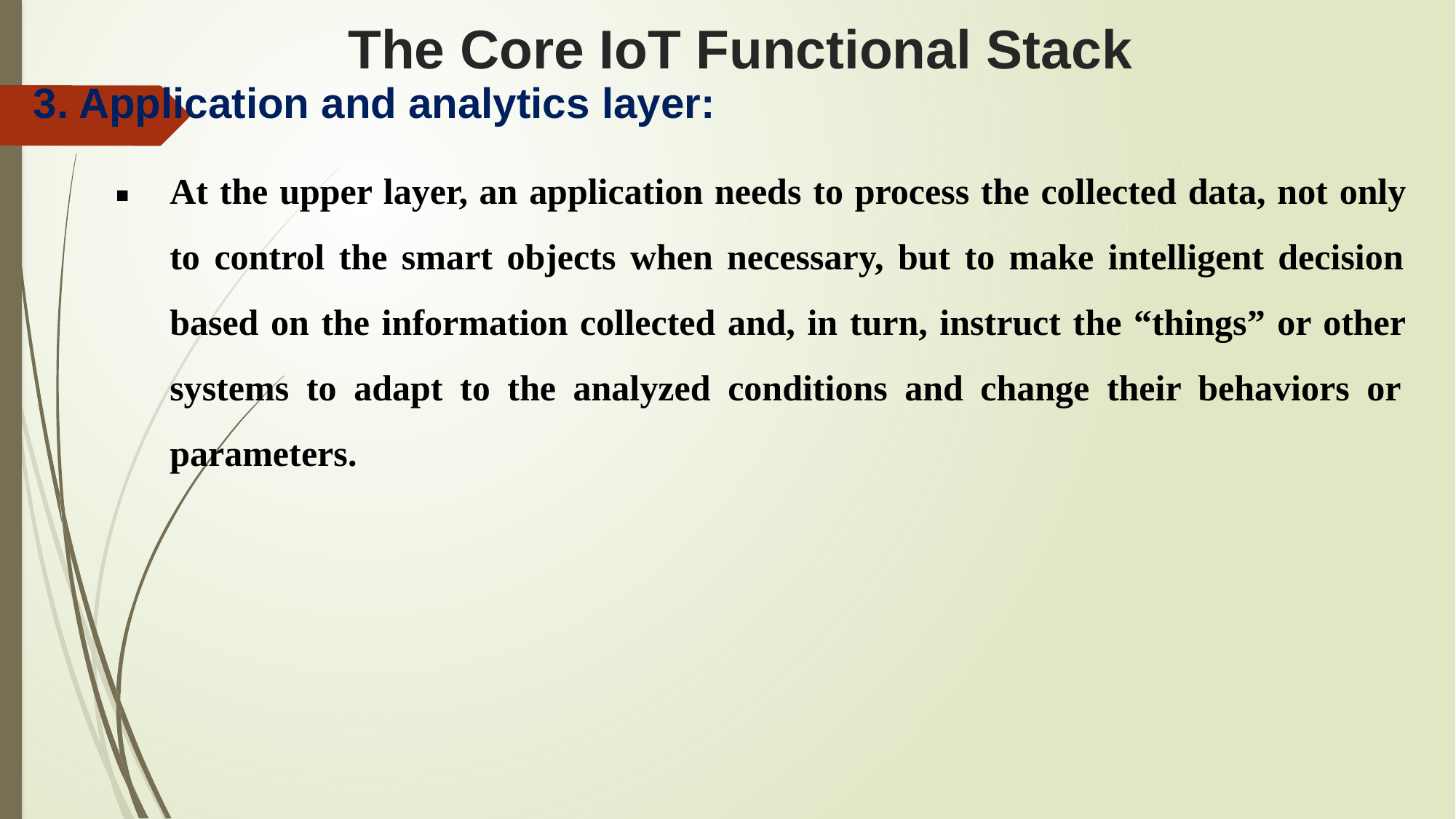

# The Core IoT Functional Stack
3. Application and analytics layer:
At the upper layer, an application needs to process the collected data, not only  to control the smart objects when necessary, but to make intelligent decision  based on the information collected and, in turn, instruct the “things” or other  systems to adapt to the analyzed conditions and change their behaviors or  parameters.